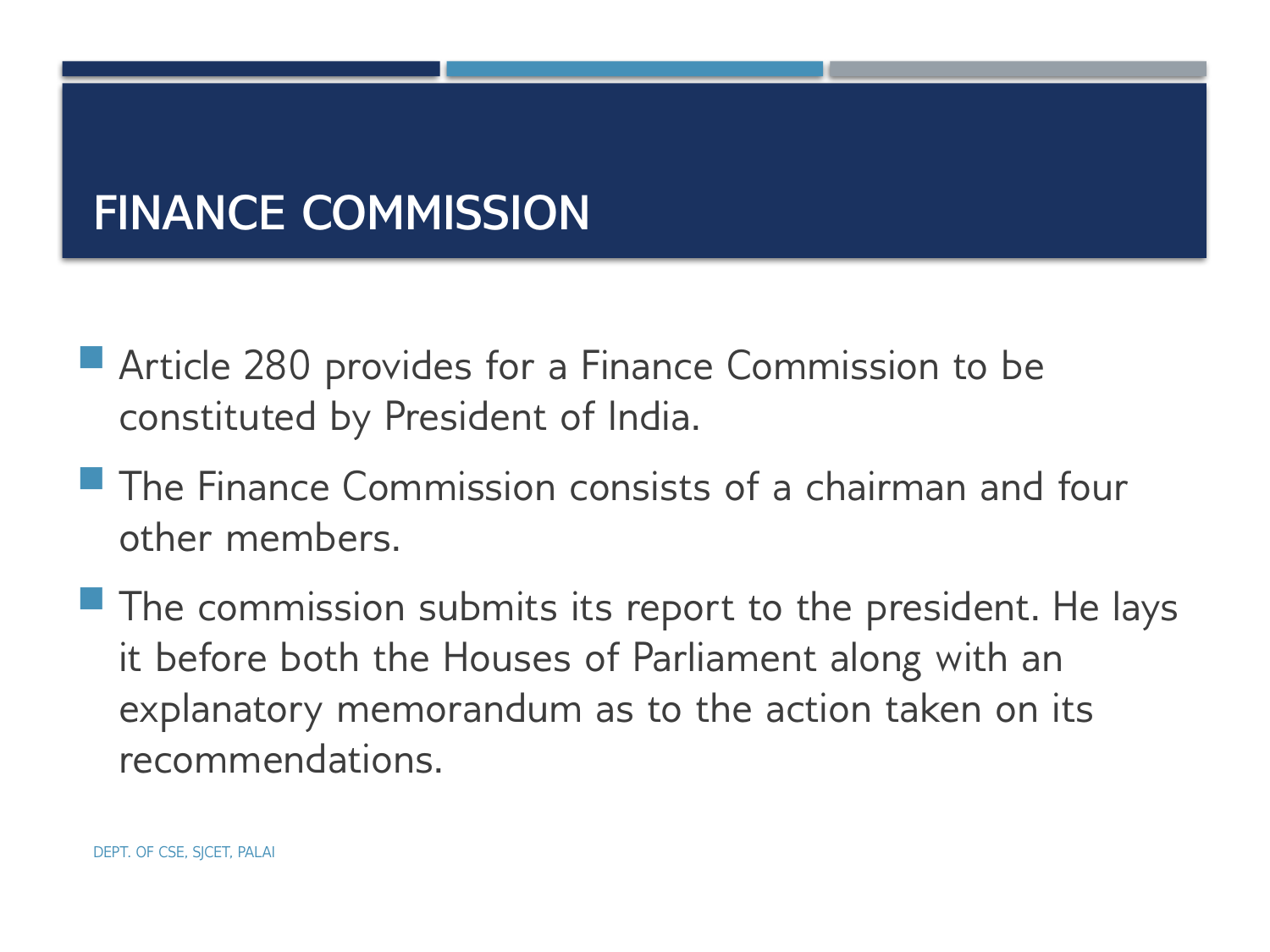

# Finance Commission
Article 280 provides for a Finance Commission to be constituted by President of India.
The Finance Commission consists of a chairman and four other members.
The commission submits its report to the president. He lays it before both the Houses of Parliament along with an explanatory memorandum as to the action taken on its recommendations.

Dept. of CSE, SJCET, Palai